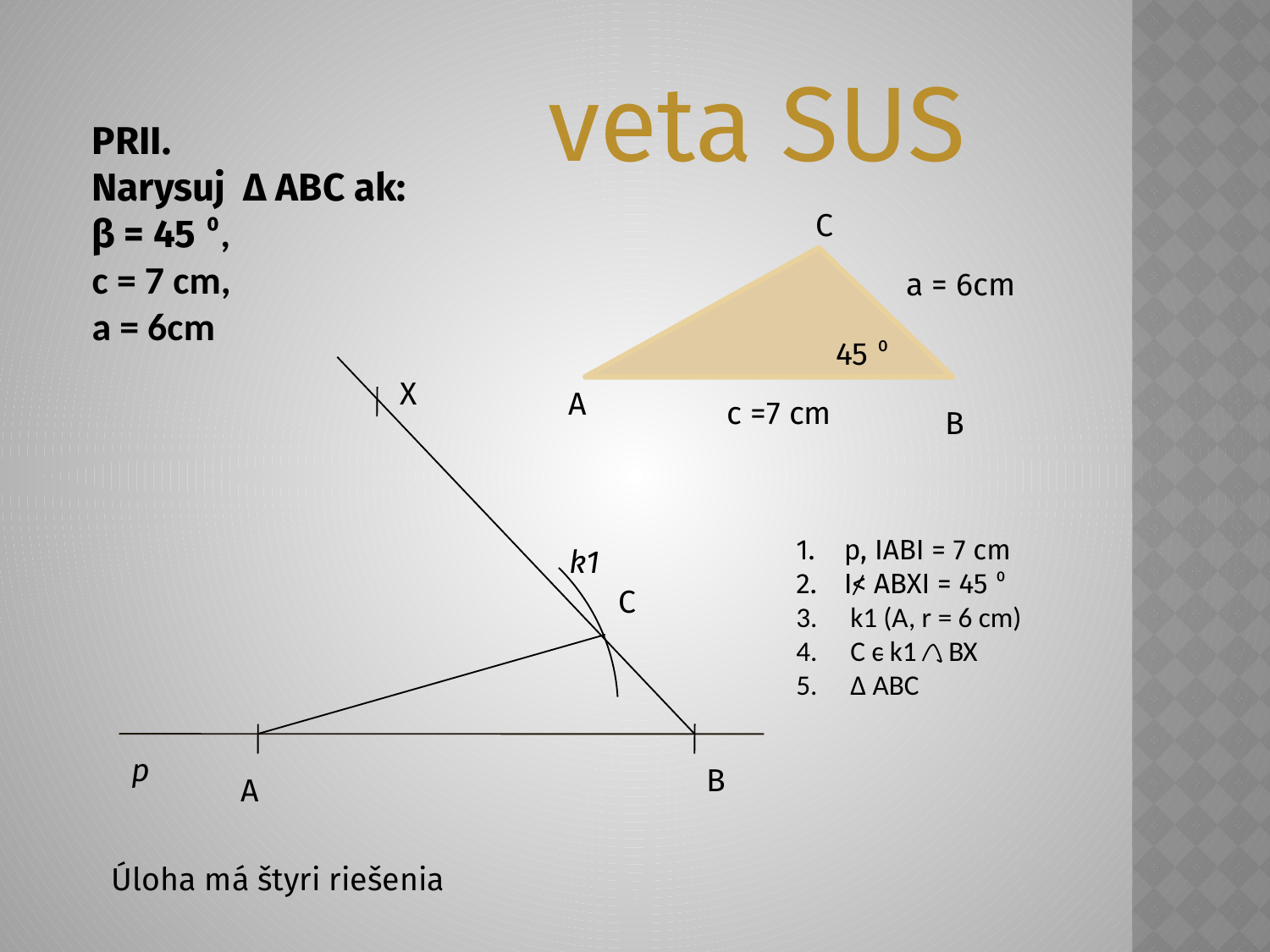

veta SUS
PRII.
Narysuj  Δ ABC ak:
β = 45 ⁰,
c = 7 cm,
a = 6cm

C

 a = 6cm
45 ⁰
X
A
c =7 cm
B

p, IABI = 7 cm
I< ABXI = 45 ⁰
 k1 (A, r = 6 cm)
 C c k1     BX
 Δ ABC
k1
C

p
B
A
Úloha má štyri riešenia